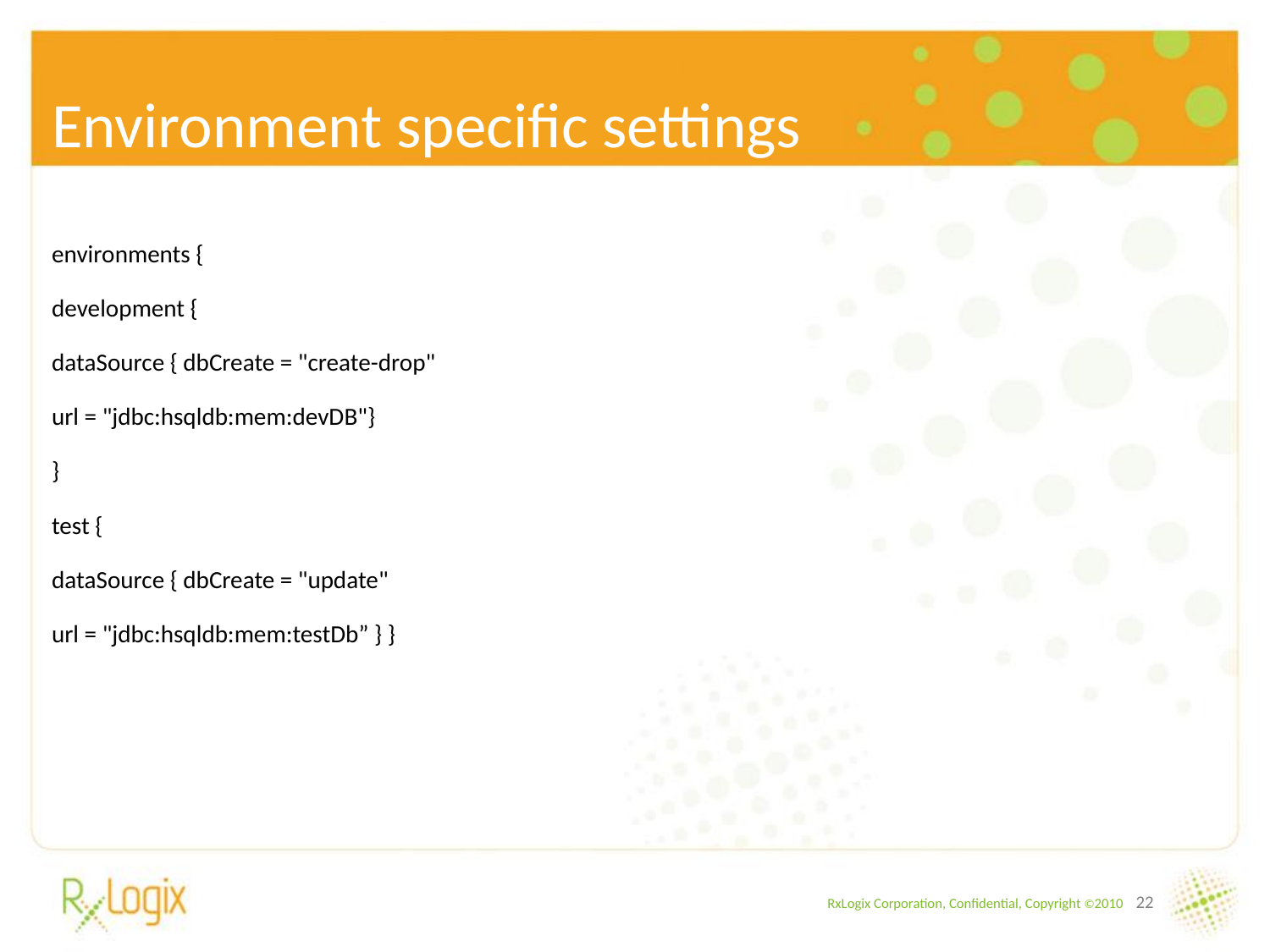

# Environment specific settings
environments {
development {
dataSource { dbCreate = "create-drop"
url = "jdbc:hsqldb:mem:devDB"}
}
test {
dataSource { dbCreate = "update"
url = "jdbc:hsqldb:mem:testDb” } }